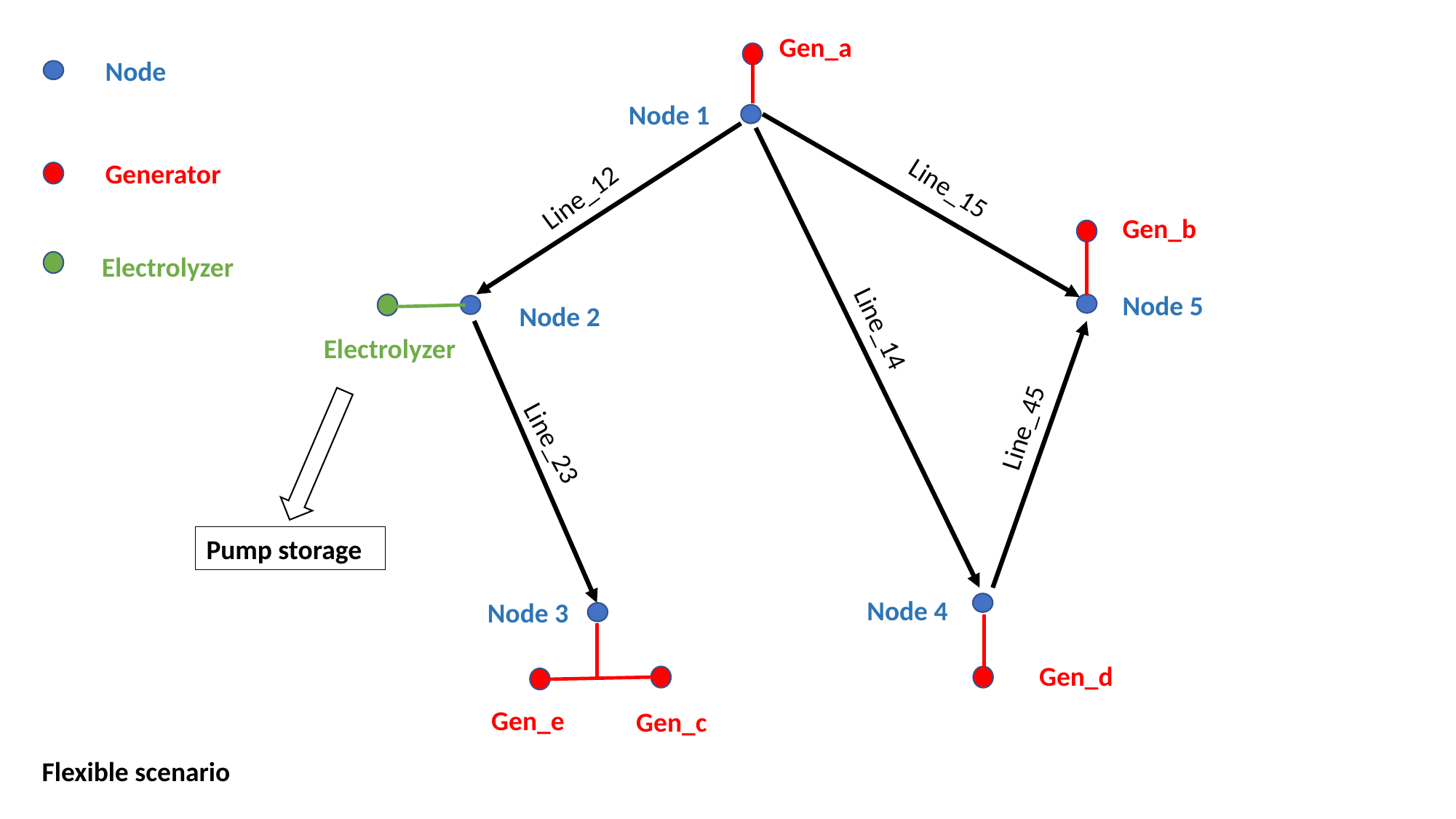

Gen_a

Node

Node 1

Generator

Line_12
Line_15
Gen_b

Electrolyzer

Node 5
Node 2

Line_14
Electrolyzer
Line_45
Line_23

Pump storage
Node 4
Node 3

Gen_d

Gen_e
Gen_c
Flexible scenario